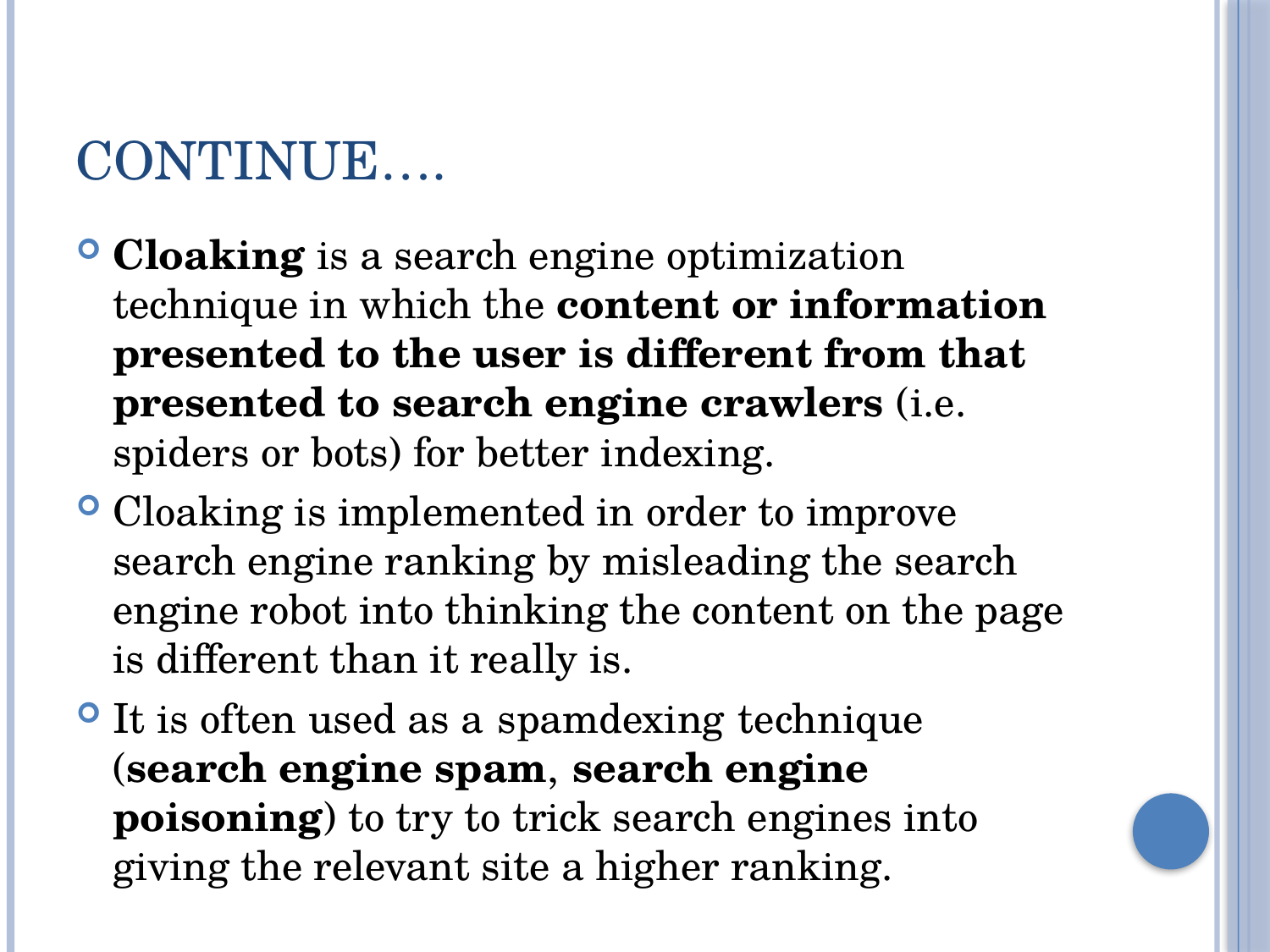

# Continue….
Cloaking is a search engine optimization technique in which the content or information presented to the user is different from that presented to search engine crawlers (i.e. spiders or bots) for better indexing.
Cloaking is implemented in order to improve search engine ranking by misleading the search engine robot into thinking the content on the page is different than it really is.
It is often used as a spamdexing technique (search engine spam, search engine poisoning) to try to trick search engines into giving the relevant site a higher ranking.